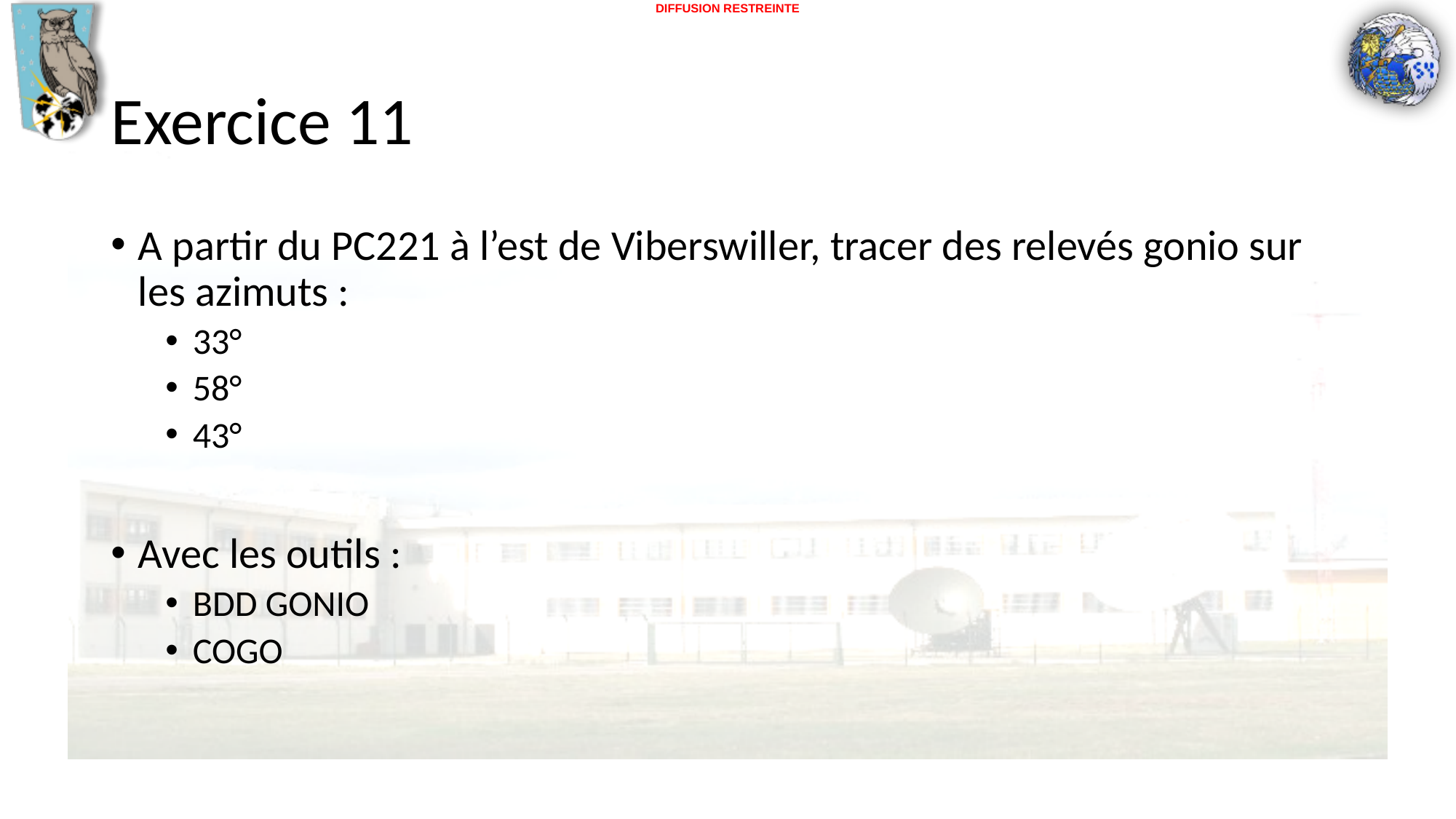

# Exercice 11
A partir du PC221 à l’est de Viberswiller, tracer des relevés gonio sur les azimuts :
33°
58°
43°

Avec les outils :
BDD GONIO
COGO